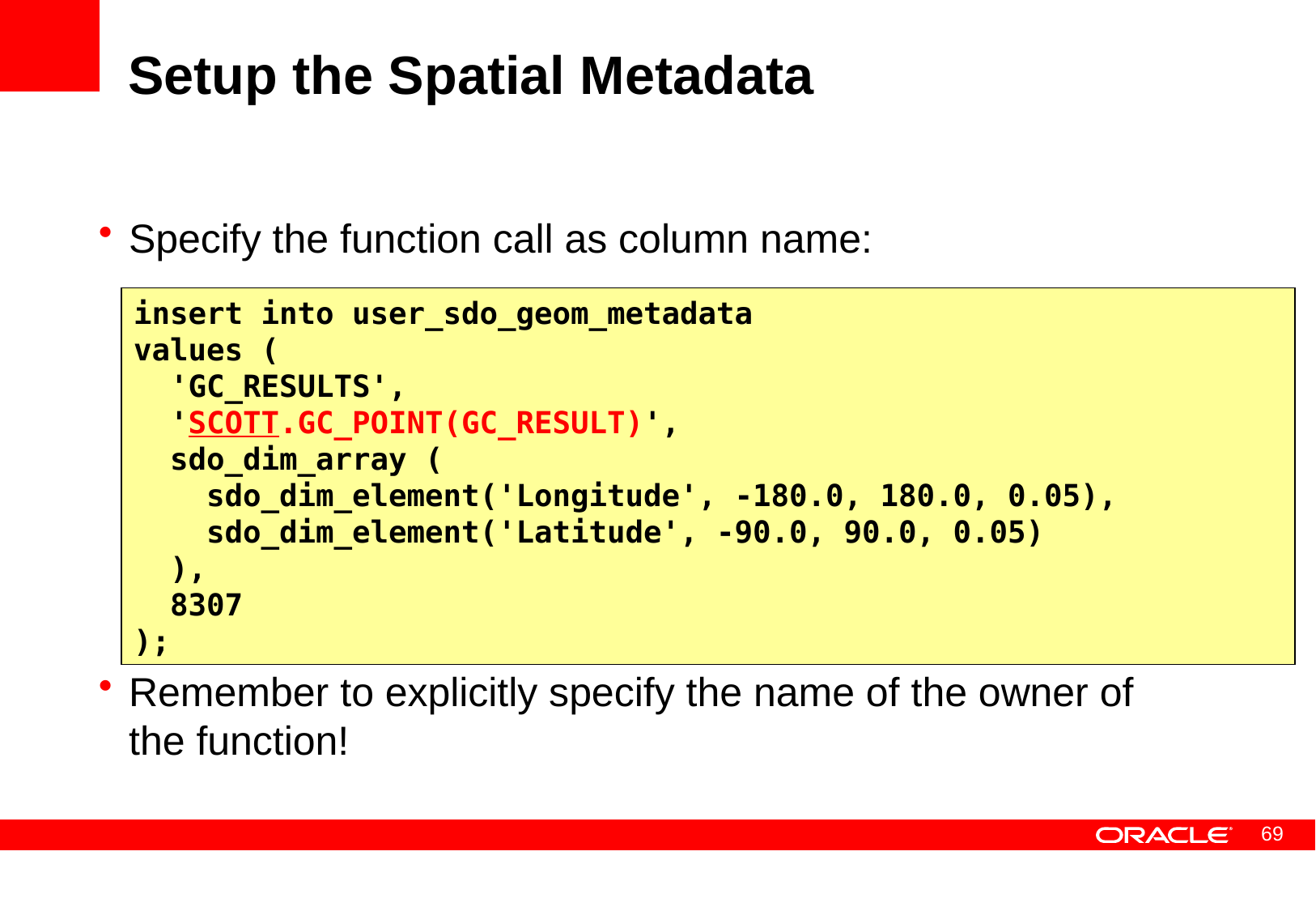

# Setup the Spatial Metadata
Specify the function call as column name:

Remember to explicitly specify the name of the owner of the function!
insert into user_sdo_geom_metadata
values (
  'GC_RESULTS',
  'SCOTT.GC_POINT(GC_RESULT)',
  sdo_dim_array (
    sdo_dim_element('Longitude', -180.0, 180.0, 0.05),
    sdo_dim_element('Latitude', -90.0, 90.0, 0.05)
  ),
  8307
);